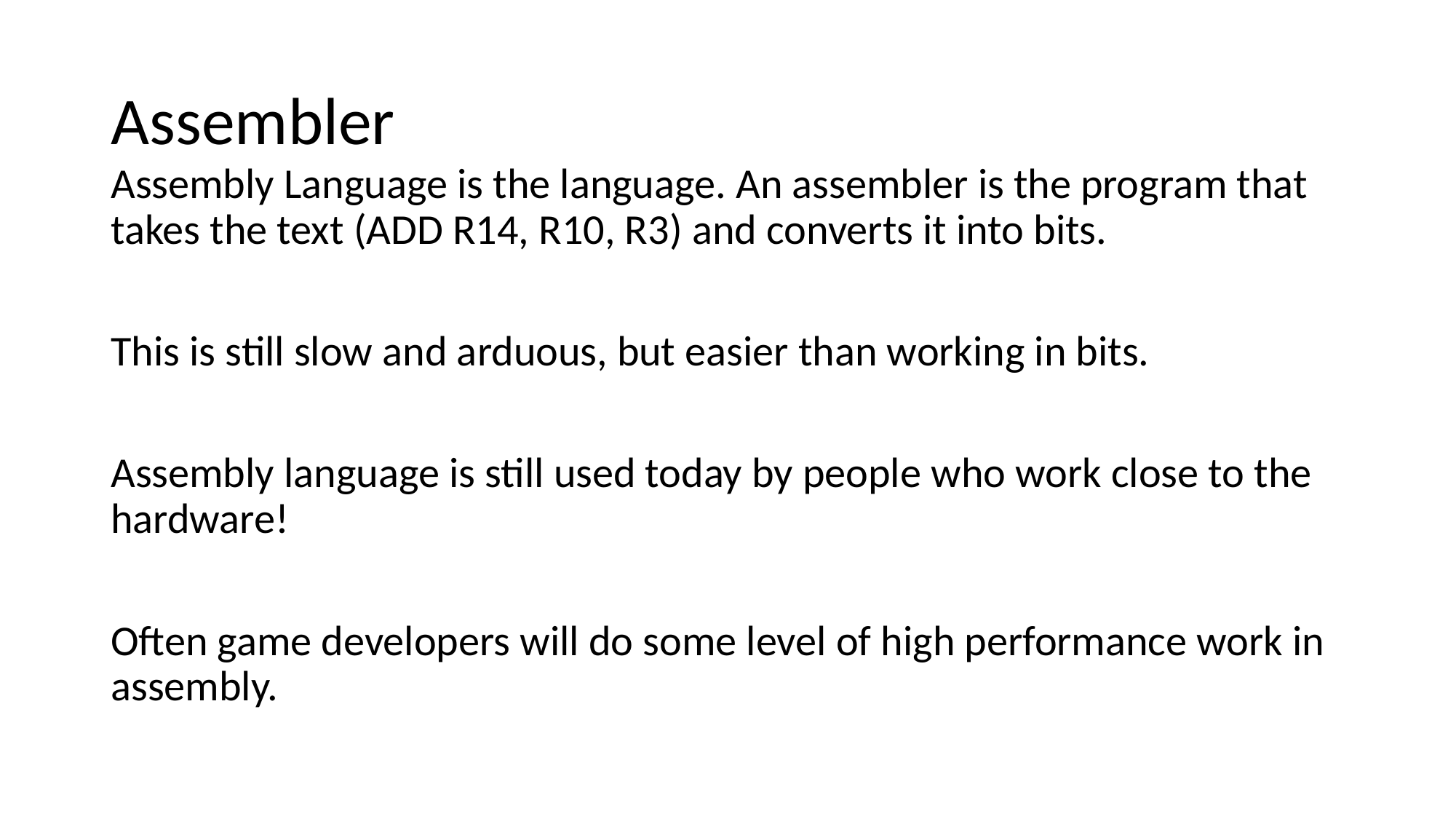

# Assembler
Assembly Language is the language. An assembler is the program that takes the text (ADD R14, R10, R3) and converts it into bits.

This is still slow and arduous, but easier than working in bits.

Assembly language is still used today by people who work close to the hardware!

Often game developers will do some level of high performance work in assembly.